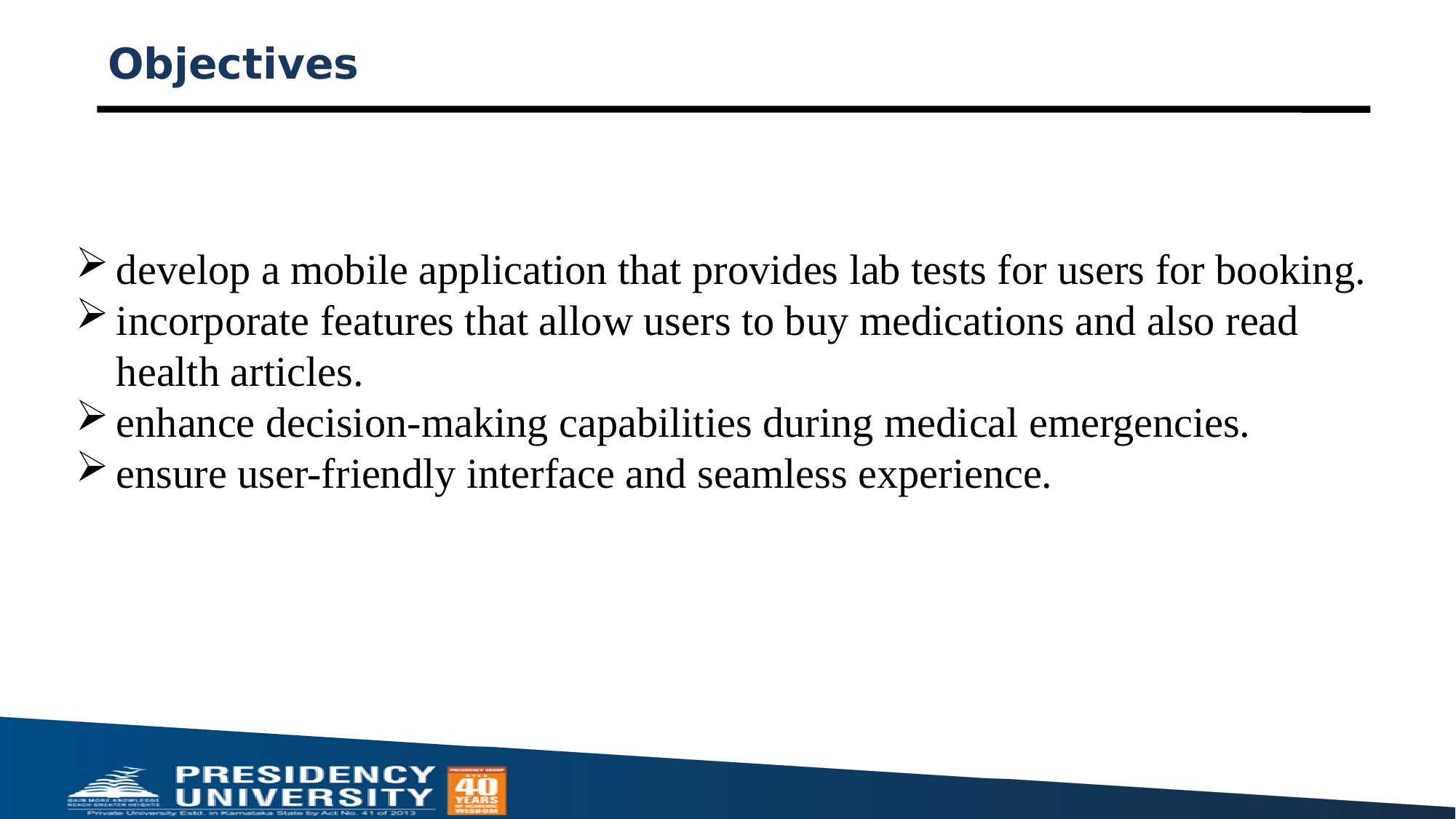

# Objectives

develop a mobile application that provides lab tests for users for booking.
incorporate features that allow users to buy medications and also read health articles.
enhance decision-making capabilities during medical emergencies.
ensure user-friendly interface and seamless experience.